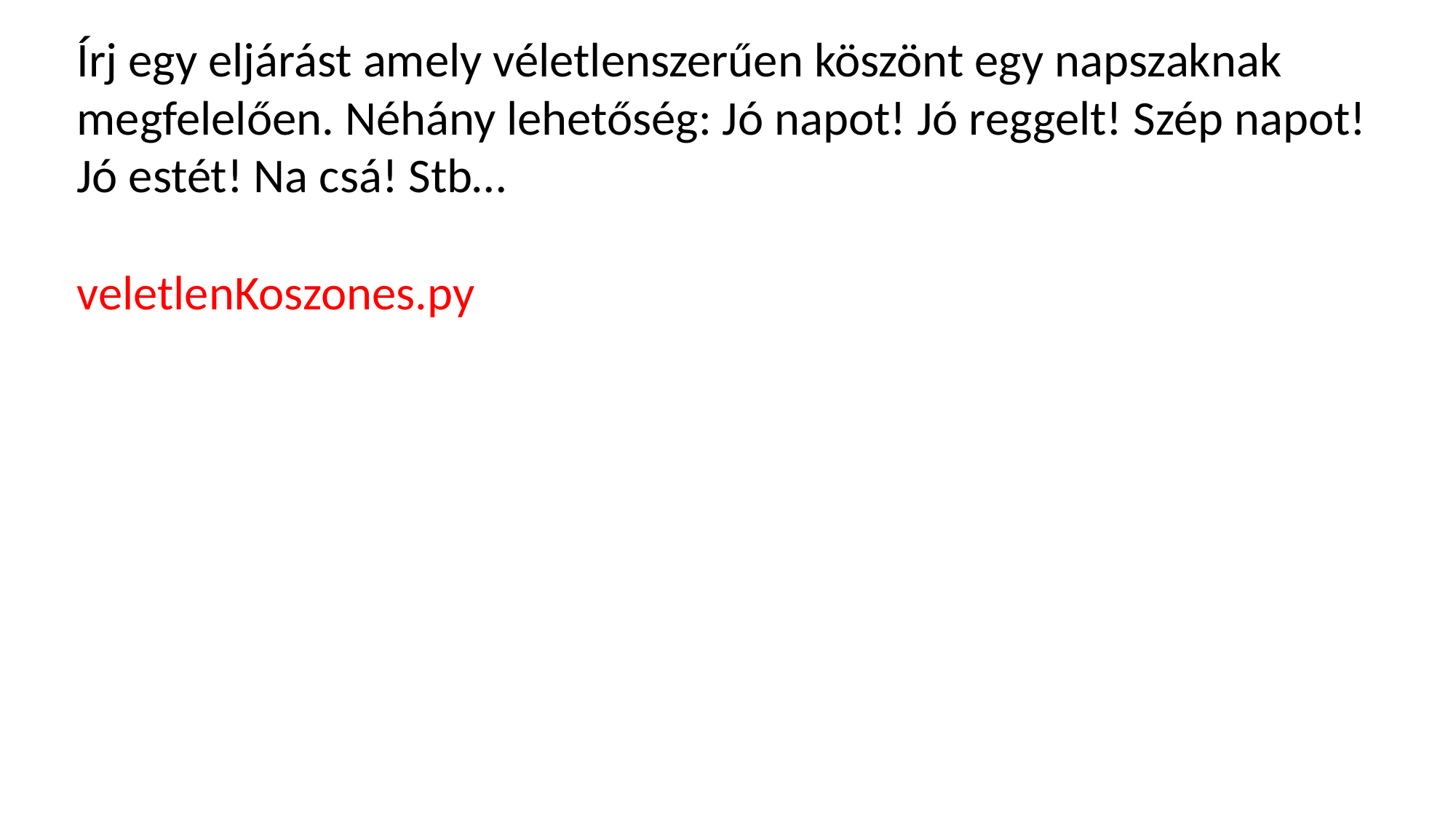

Írj egy eljárást amely véletlenszerűen köszönt egy napszaknak megfelelően. Néhány lehetőség: Jó napot! Jó reggelt! Szép napot! Jó estét! Na csá! Stb…

veletlenKoszones.py